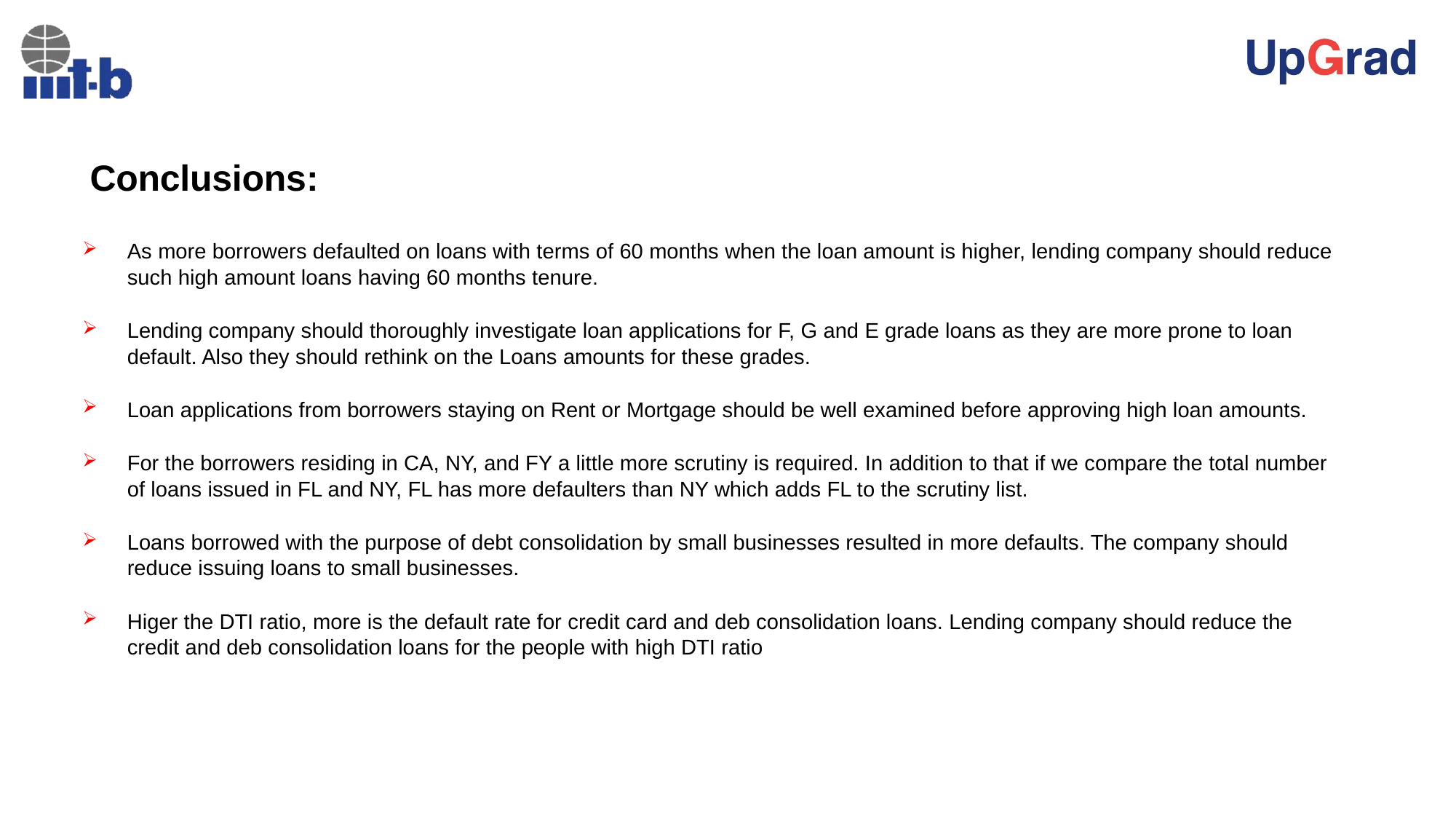

# Conclusions:
As more borrowers defaulted on loans with terms of 60 months when the loan amount is higher, lending company should reduce such high amount loans having 60 months tenure.

Lending company should thoroughly investigate loan applications for F, G and E grade loans as they are more prone to loan default. Also they should rethink on the Loans amounts for these grades.

Loan applications from borrowers staying on Rent or Mortgage should be well examined before approving high loan amounts.

For the borrowers residing in CA, NY, and FY a little more scrutiny is required. In addition to that if we compare the total number of loans issued in FL and NY, FL has more defaulters than NY which adds FL to the scrutiny list.

Loans borrowed with the purpose of debt consolidation by small businesses resulted in more defaults. The company should reduce issuing loans to small businesses.

Higer the DTI ratio, more is the default rate for credit card and deb consolidation loans. Lending company should reduce the credit and deb consolidation loans for the people with high DTI ratio